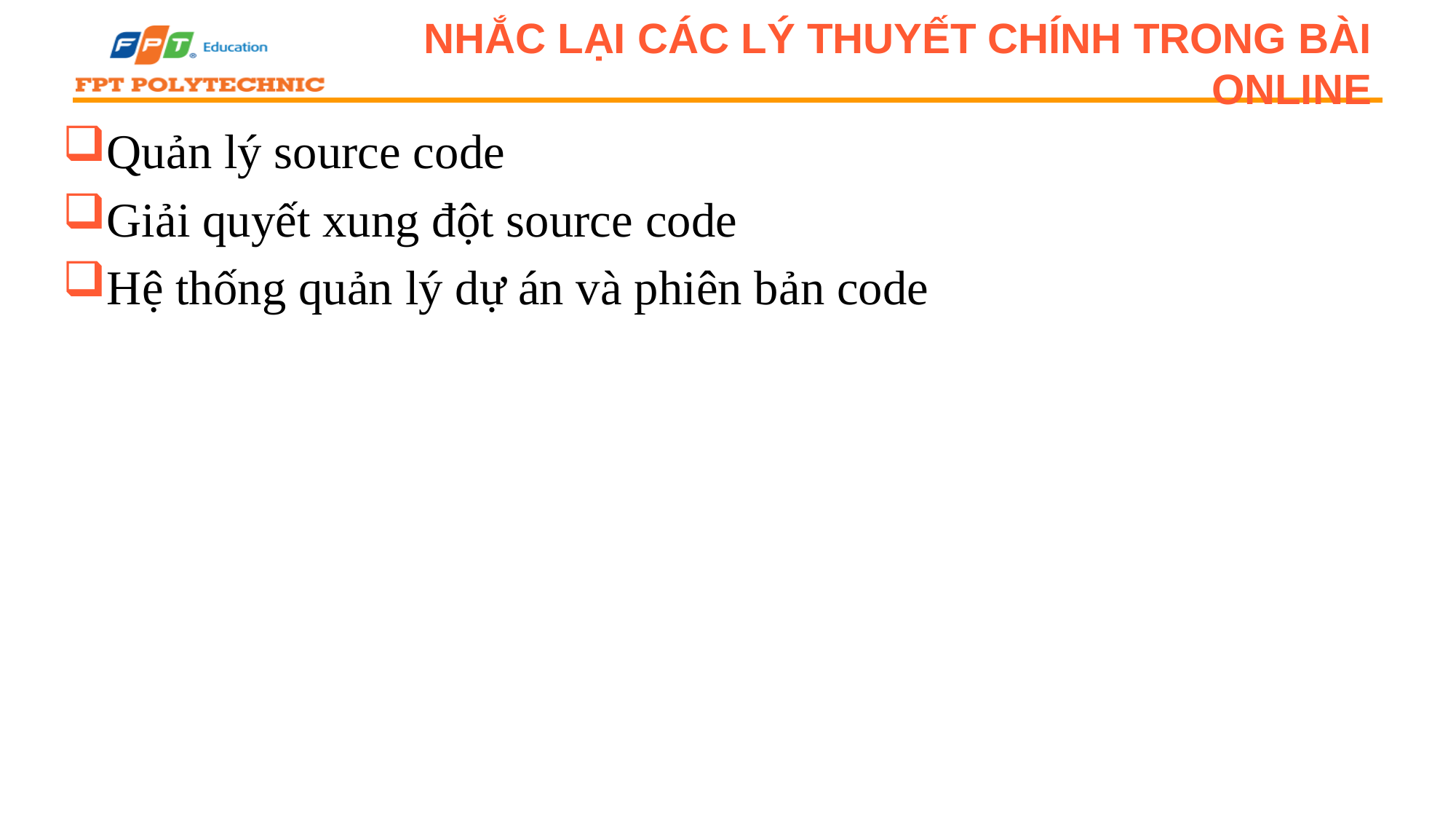

# Nhắc lại các lý thuyết chính trong bài online
Quản lý source code
Giải quyết xung đột source code
Hệ thống quản lý dự án và phiên bản code